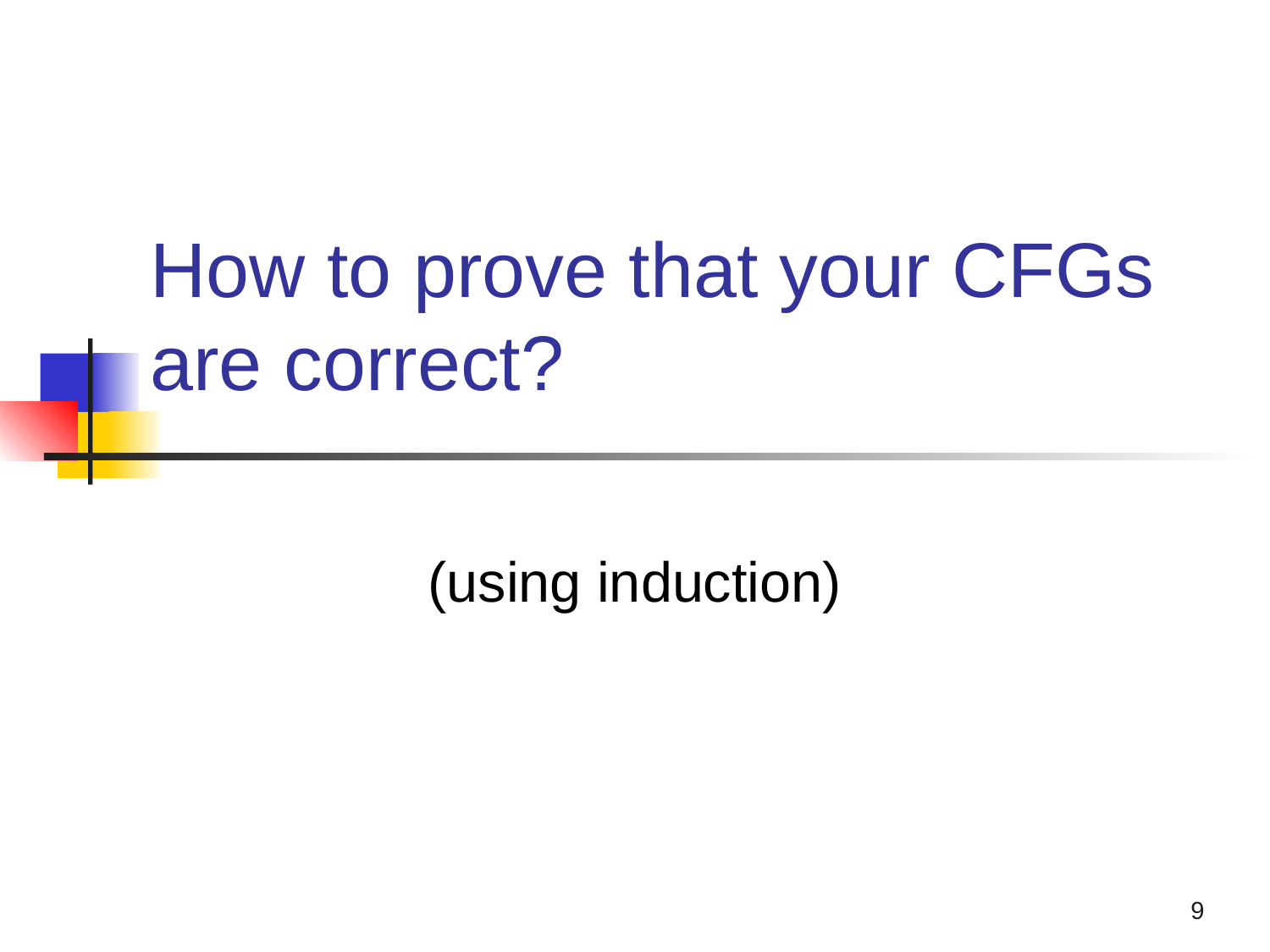

# How to prove that your CFGs are correct?
(using induction)
9